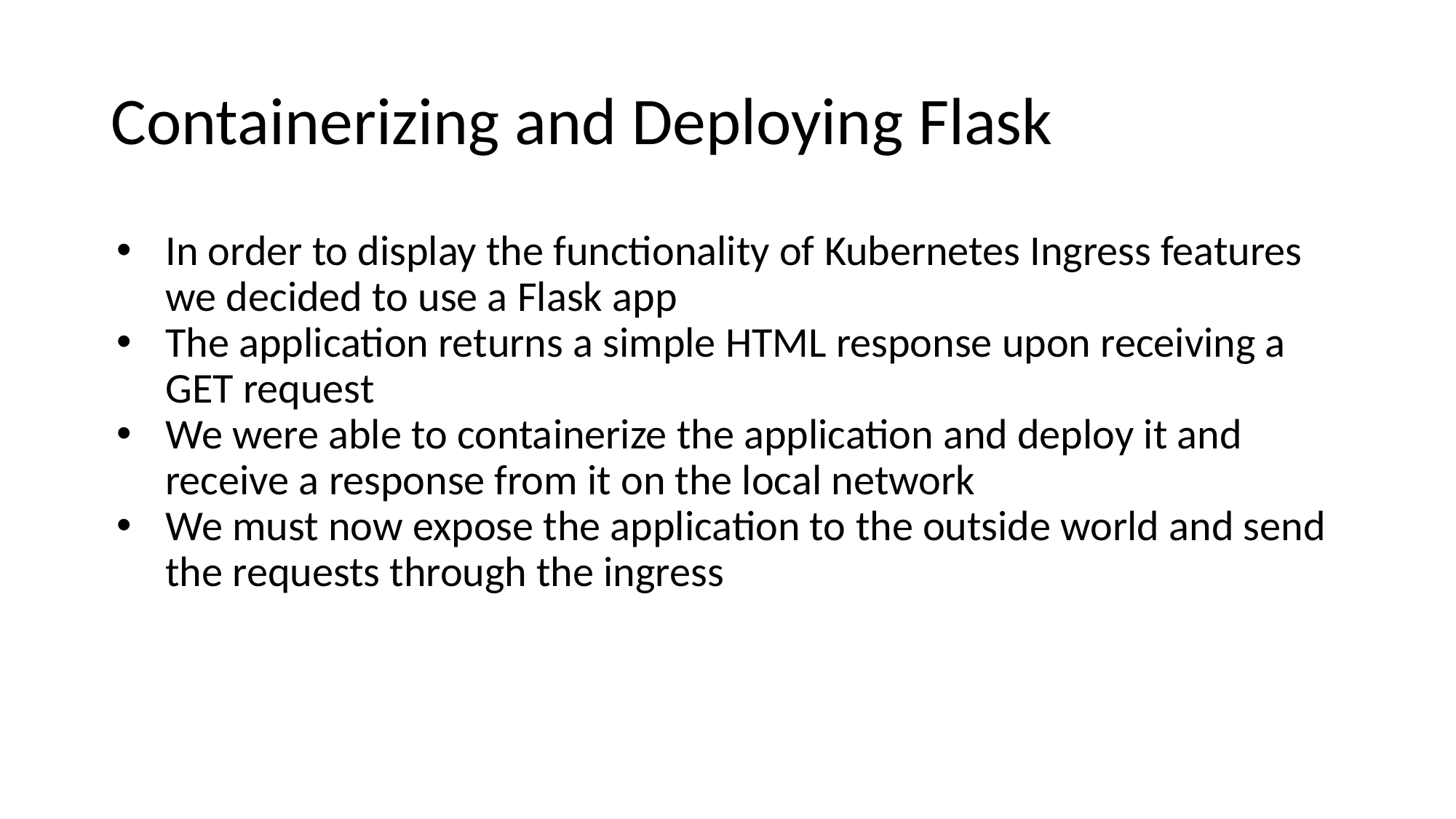

# Containerizing and Deploying Flask
In order to display the functionality of Kubernetes Ingress features we decided to use a Flask app
The application returns a simple HTML response upon receiving a GET request
We were able to containerize the application and deploy it and receive a response from it on the local network
We must now expose the application to the outside world and send the requests through the ingress